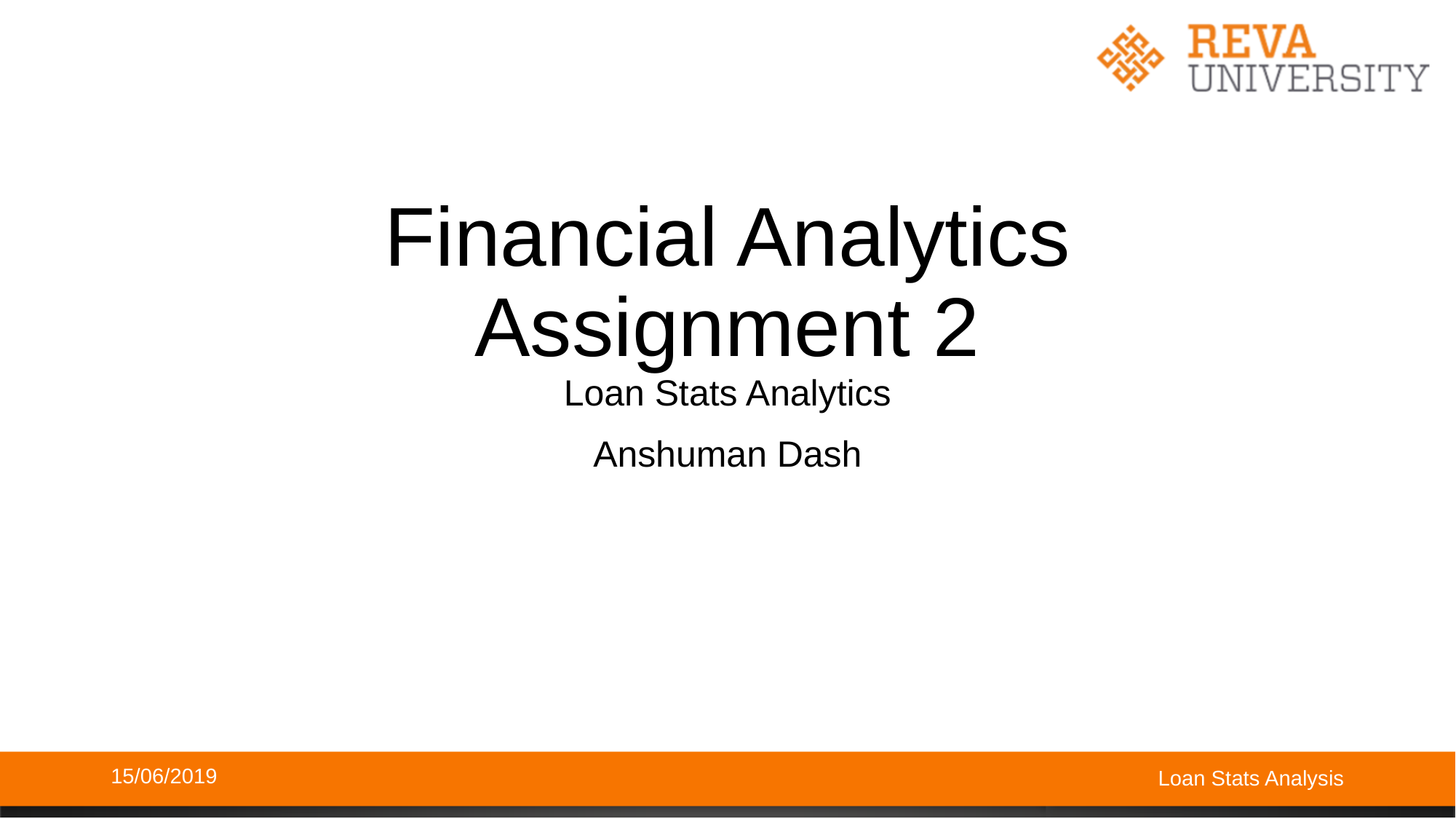

# Financial Analytics Assignment 2 Loan Stats Analytics
Anshuman Dash
15/06/2019
Loan Stats Analysis